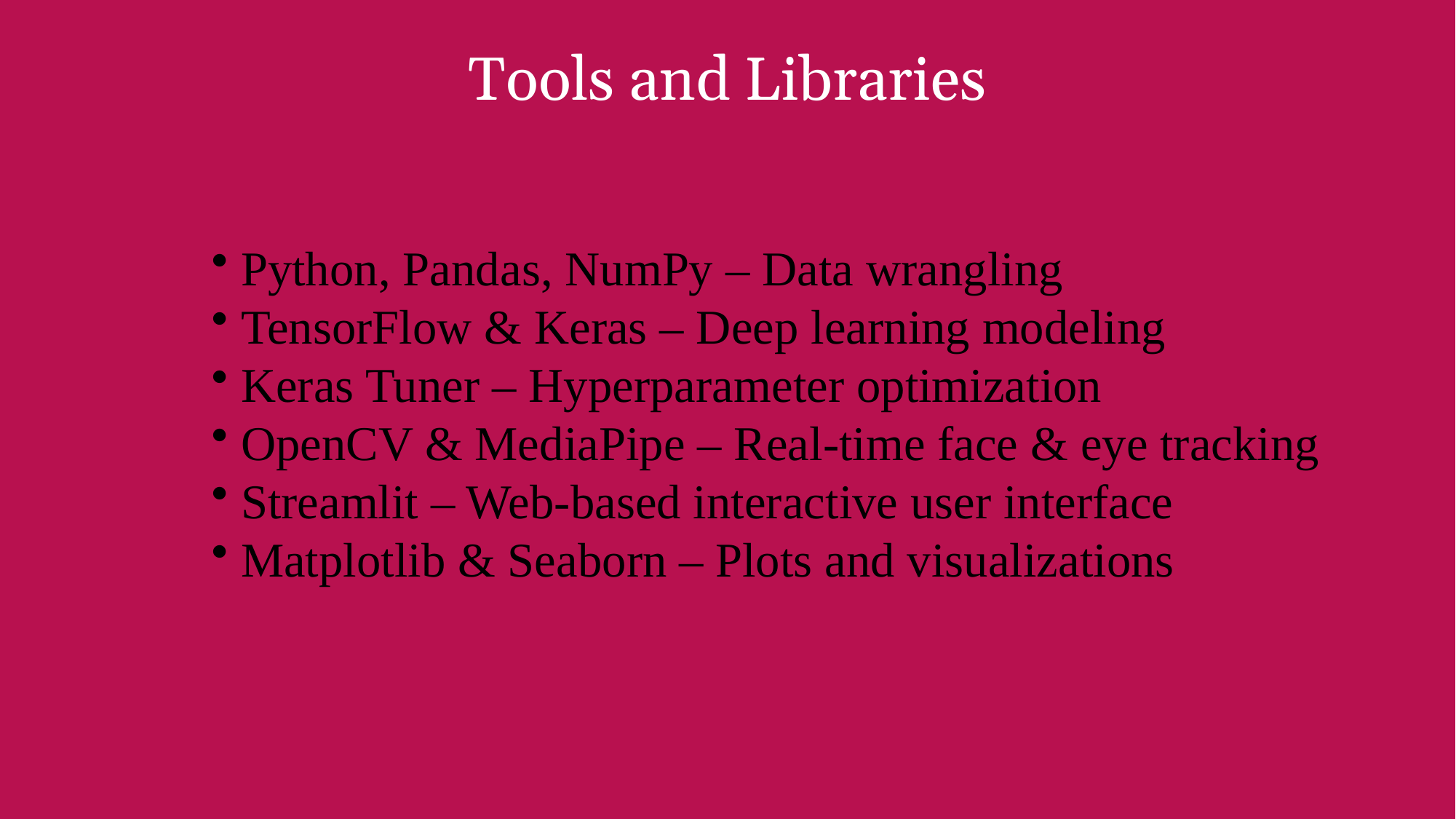

Tools and Libraries
 Python, Pandas, NumPy – Data wrangling
 TensorFlow & Keras – Deep learning modeling
 Keras Tuner – Hyperparameter optimization
 OpenCV & MediaPipe – Real-time face & eye tracking
 Streamlit – Web-based interactive user interface
 Matplotlib & Seaborn – Plots and visualizations

|  |
| --- |